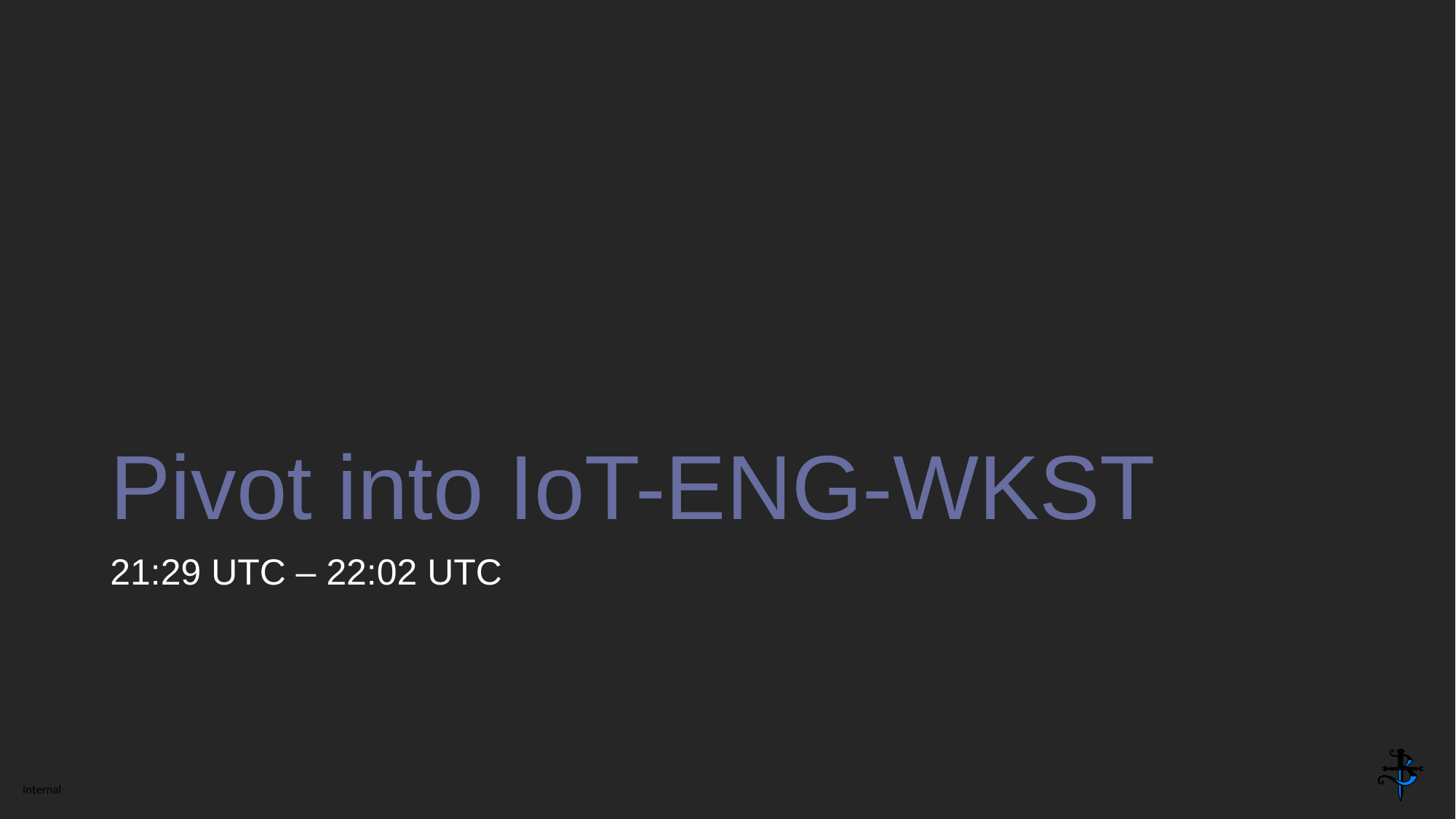

# Pivot into IoT-ENG-WKST
21:29 UTC – 22:02 UTC